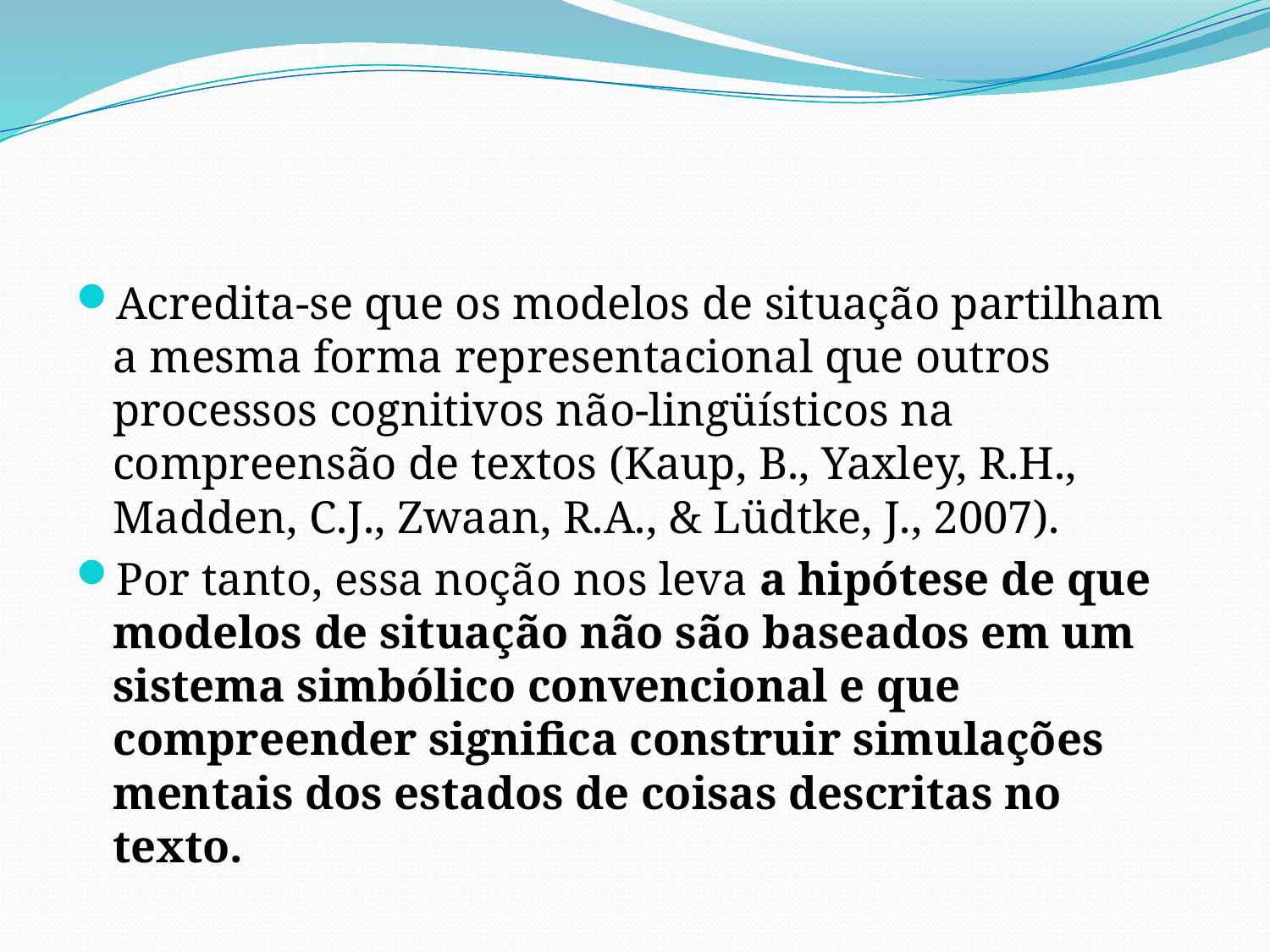

#
Acredita-se que os modelos de situação partilham a mesma forma representacional que outros processos cognitivos não-lingüísticos na compreensão de textos (Kaup, B., Yaxley, R.H., Madden, C.J., Zwaan, R.A., & Lüdtke, J., 2007).
Por tanto, essa noção nos leva a hipótese de que modelos de situação não são baseados em um sistema simbólico convencional e que compreender significa construir simulações mentais dos estados de coisas descritas no texto.